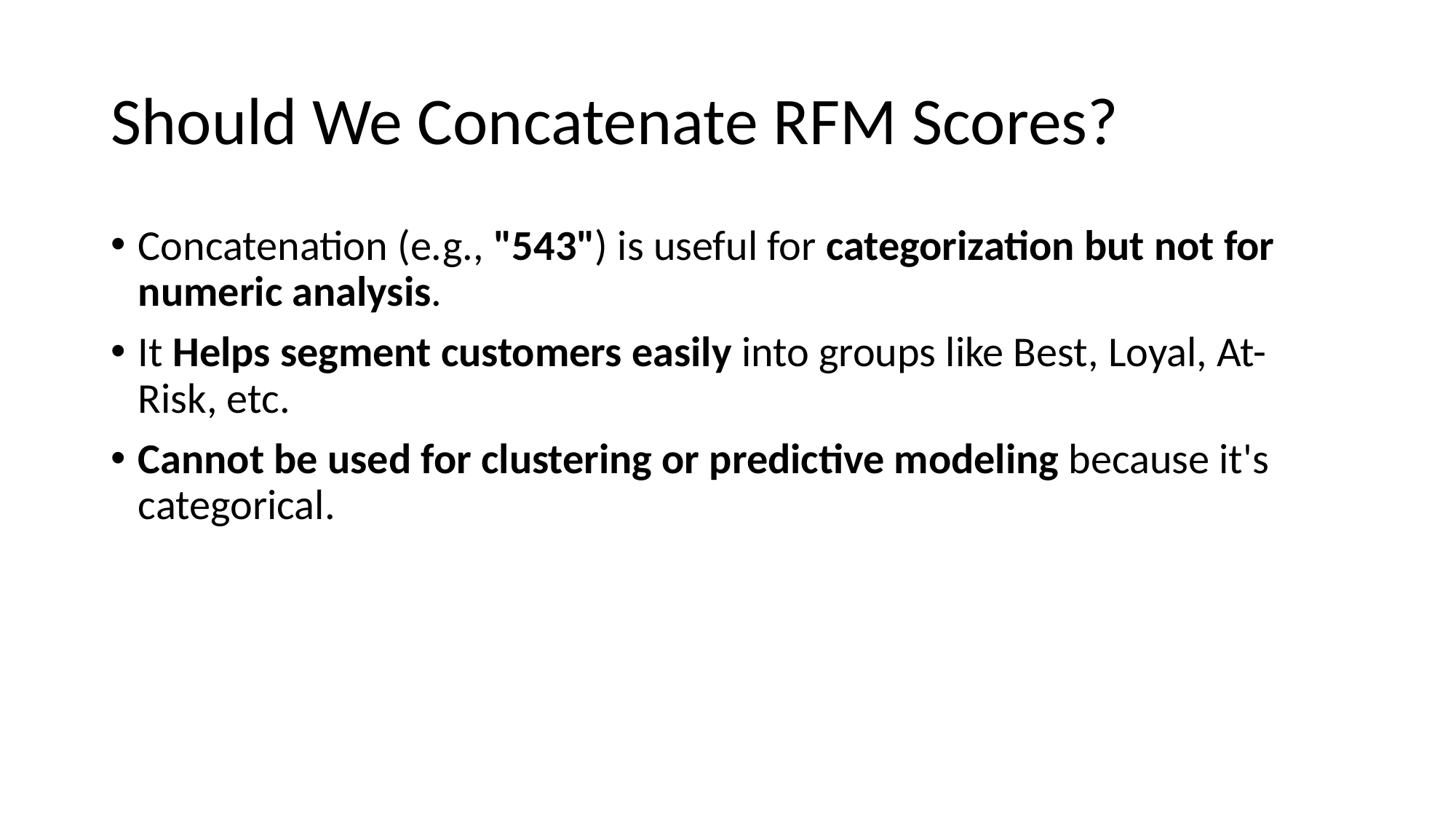

# Should We Concatenate RFM Scores?
Concatenation (e.g., "543") is useful for categorization but not for numeric analysis.
It Helps segment customers easily into groups like Best, Loyal, At-Risk, etc.
Cannot be used for clustering or predictive modeling because it's categorical.